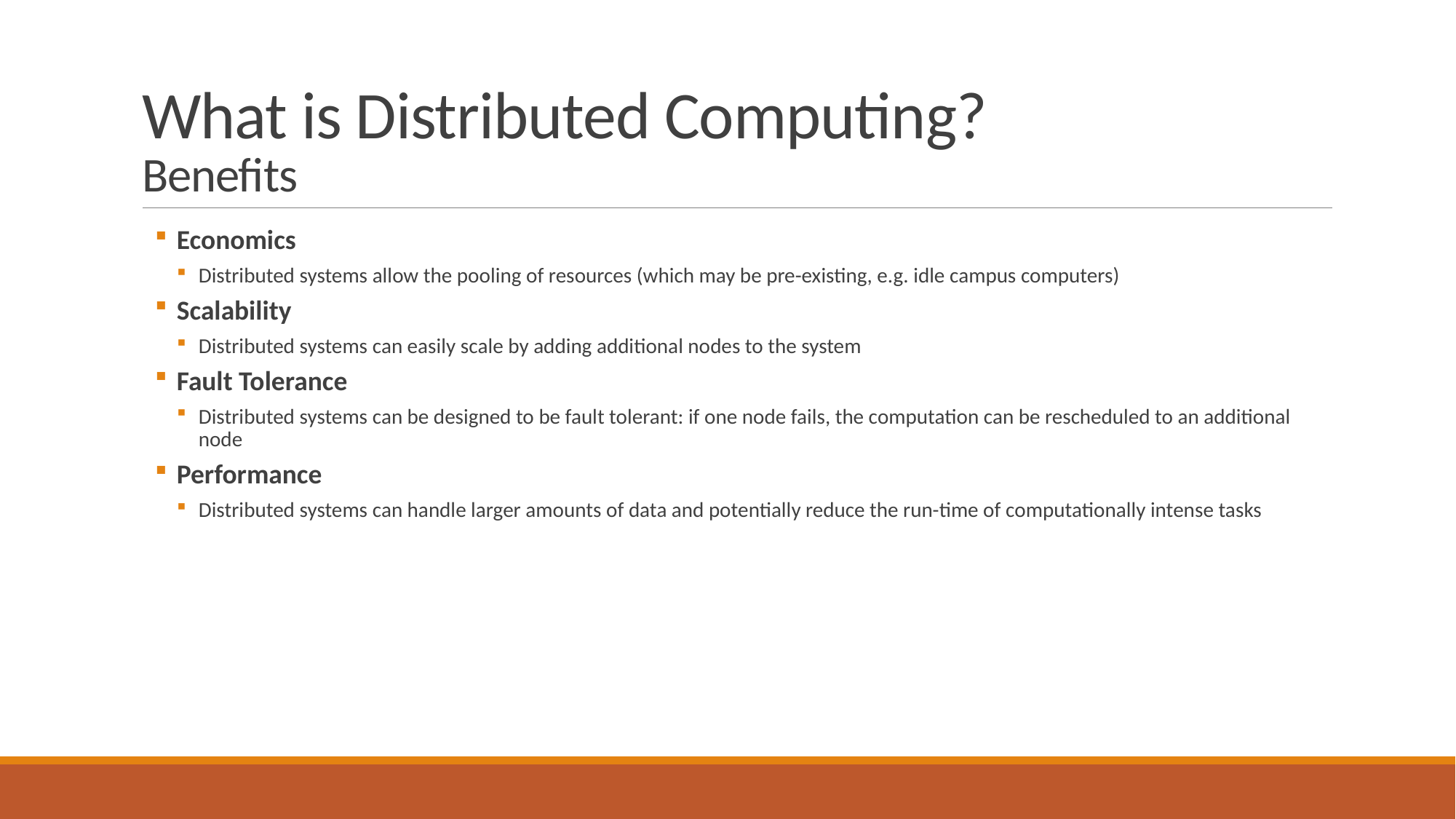

# What is Distributed Computing? Benefits
Economics
Distributed systems allow the pooling of resources (which may be pre-existing, e.g. idle campus computers)
Scalability
Distributed systems can easily scale by adding additional nodes to the system
Fault Tolerance
Distributed systems can be designed to be fault tolerant: if one node fails, the computation can be rescheduled to an additional node
Performance
Distributed systems can handle larger amounts of data and potentially reduce the run-time of computationally intense tasks